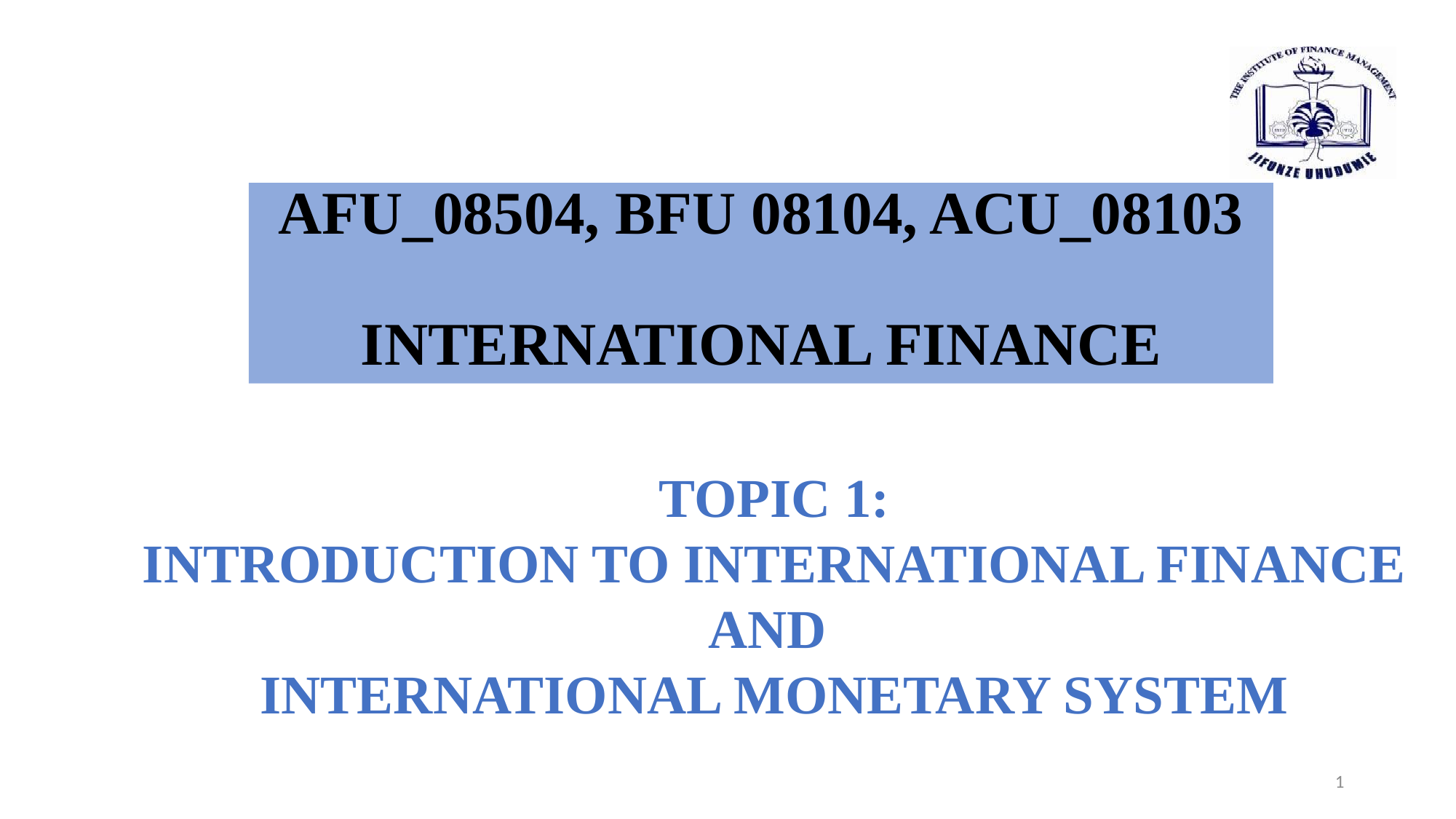

# AFU_08504, BFU 08104, ACU_08103 INTERNATIONAL FINANCE
TOPIC 1:
INTRODUCTION TO INTERNATIONAL FINANCE AND
INTERNATIONAL MONETARY SYSTEM
1